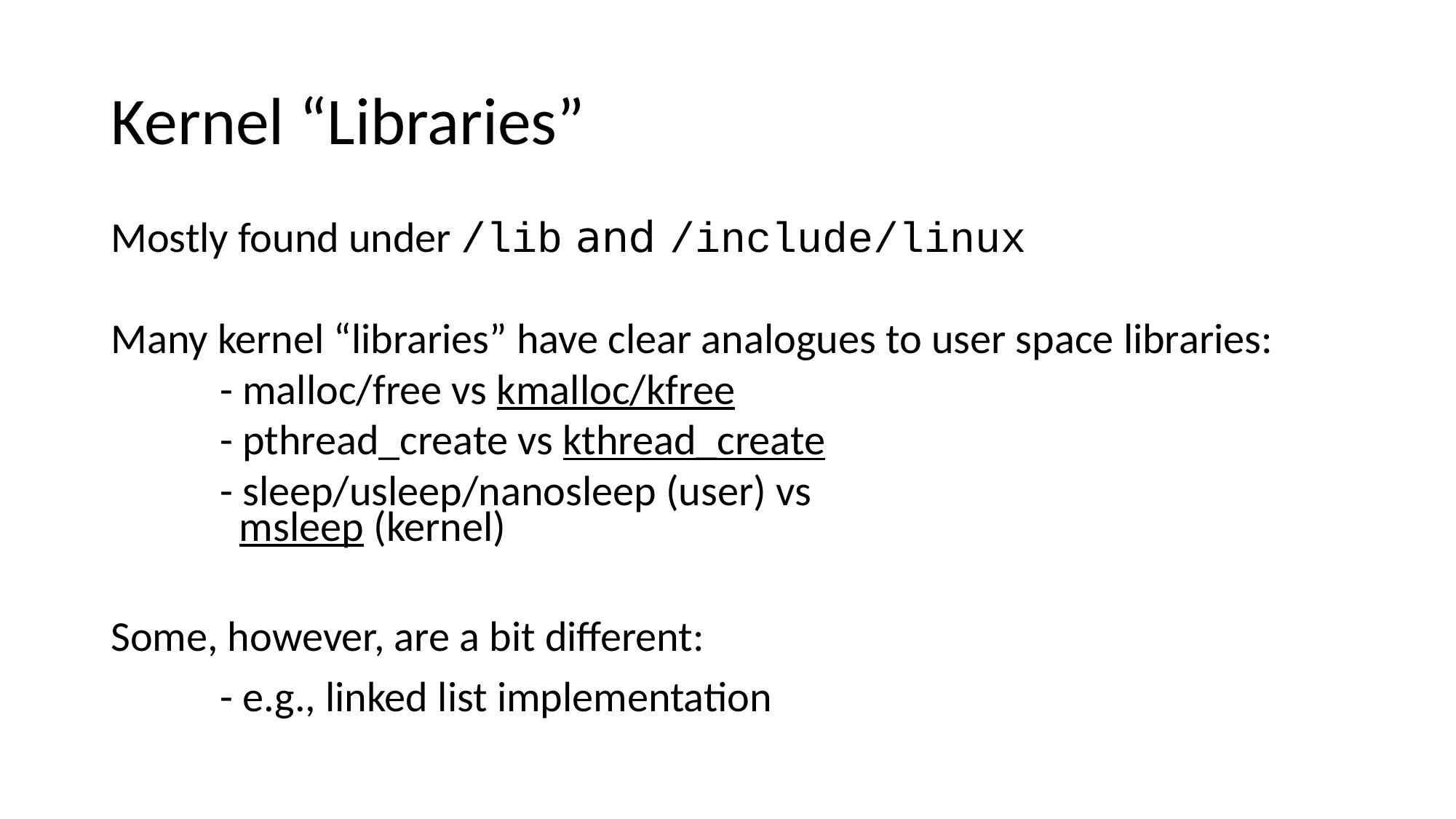

# Kernel “Libraries”
Mostly found under /lib and /include/linux

Many kernel “libraries” have clear analogues to user space libraries:
	- malloc/free vs kmalloc/kfree
	- pthread_create vs kthread_create
	- sleep/usleep/nanosleep (user) vs
	  msleep (kernel)

Some, however, are a bit different:
	- e.g., linked list implementation